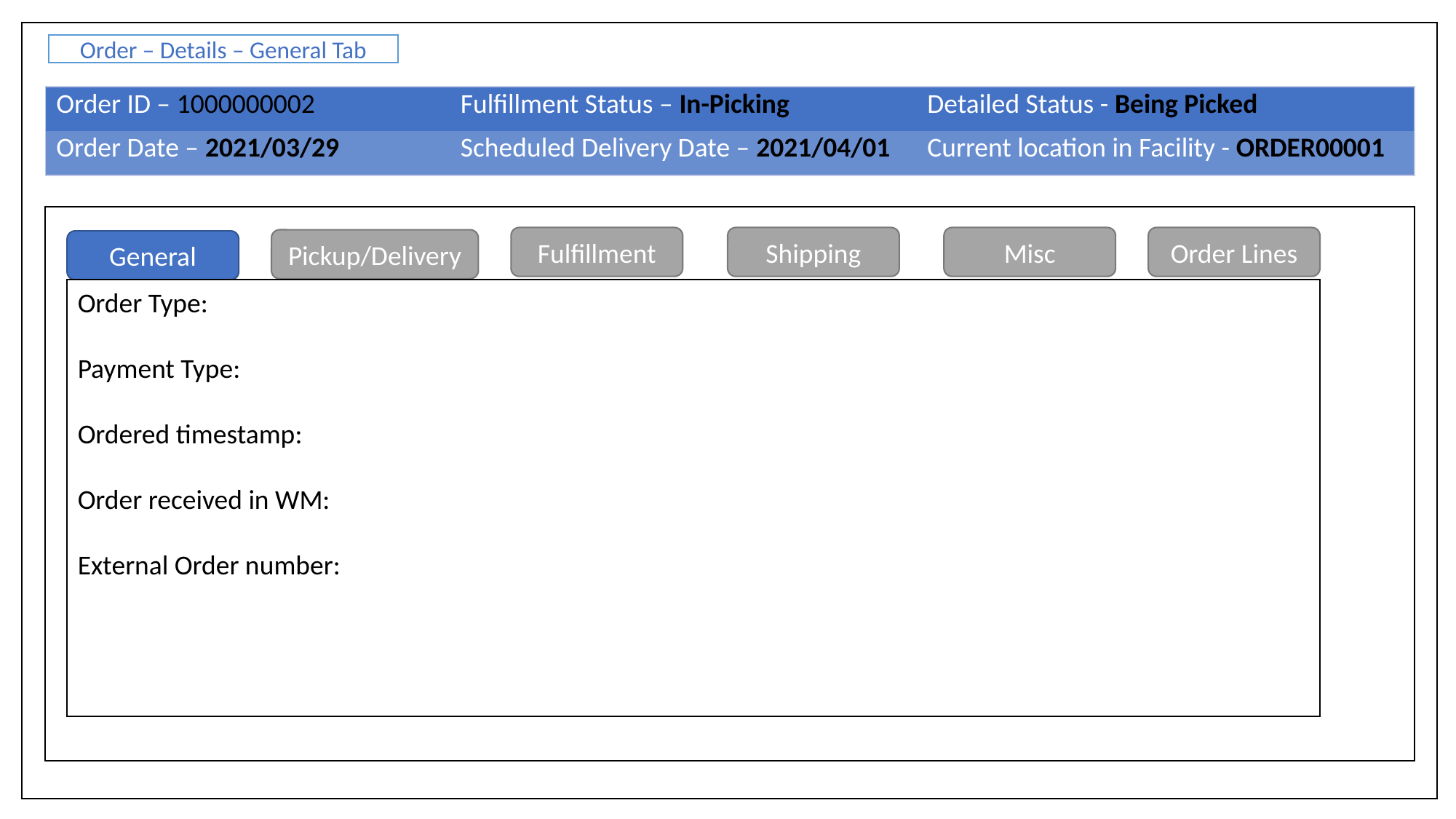

Order – Details – General Tab
| Order ID – 1000000002 | Fulfillment Status – In-Picking | Detailed Status - Being Picked |
| --- | --- | --- |
| Order Date – 2021/03/29 | Scheduled Delivery Date – 2021/04/01 | Current location in Facility - ORDER00001 |

Order Lines
Fulfillment
Shipping
Misc
Pickup/Delivery
General
Order Type:

Payment Type:

Ordered timestamp:

Order received in WM:

External Order number: